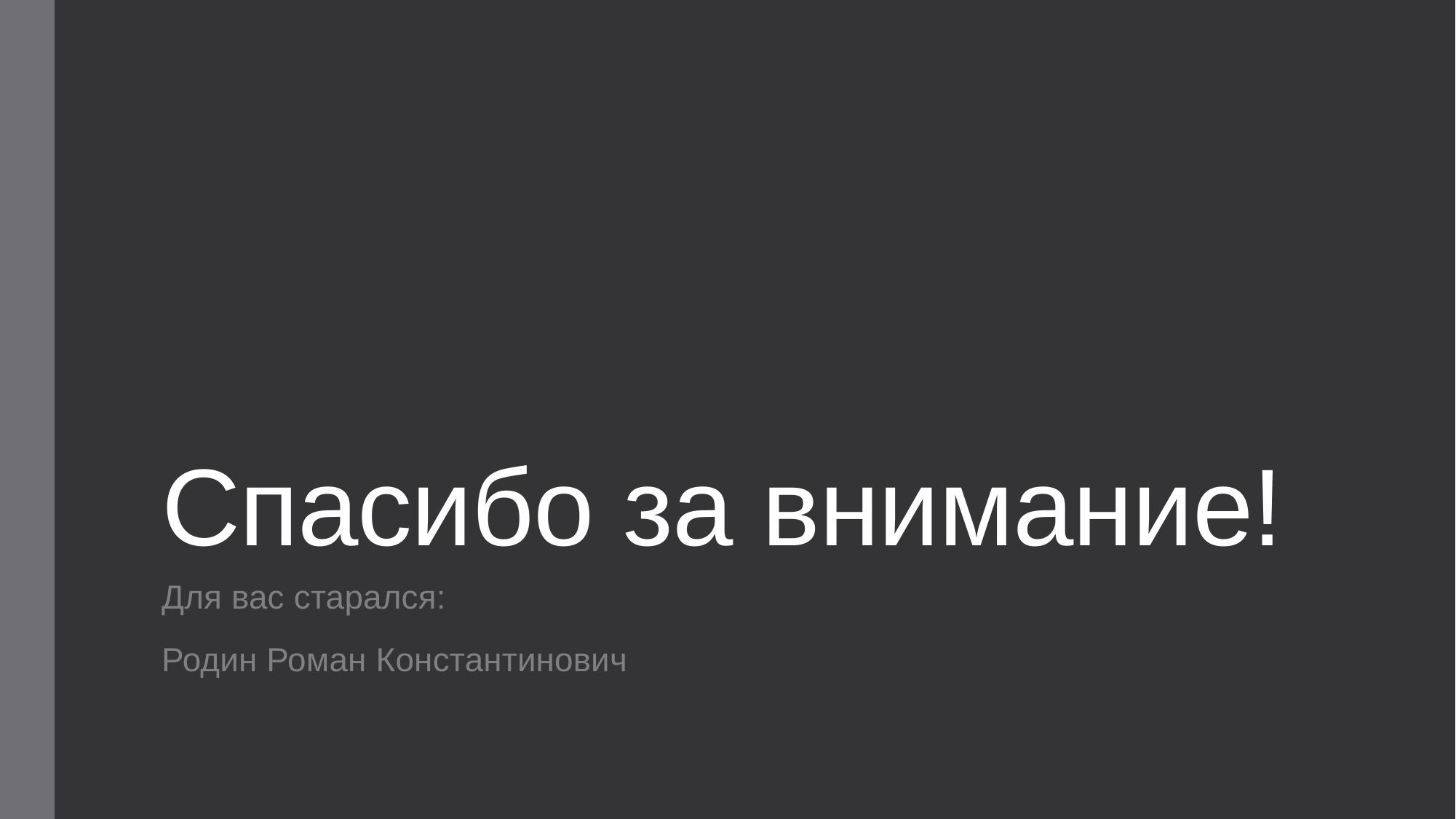

# Спасибо за внимание!
Для вас старался:
Родин Роман Константинович